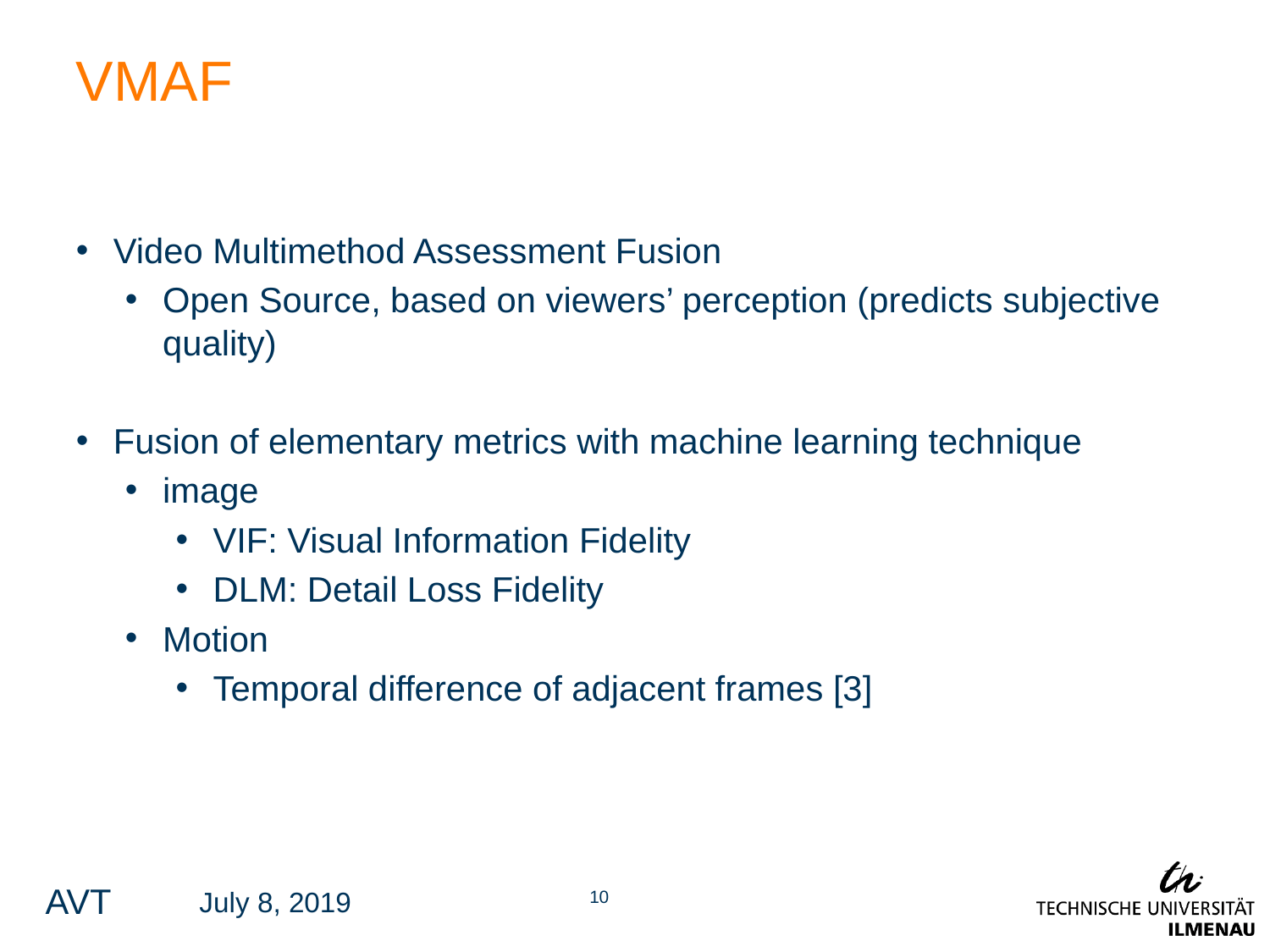

# VMAF
Video Multimethod Assessment Fusion
Open Source, based on viewers’ perception (predicts subjective quality)

Fusion of elementary metrics with machine learning technique
image
VIF: Visual Information Fidelity
DLM: Detail Loss Fidelity
Motion
Temporal difference of adjacent frames [3]

July 8, 2019
10